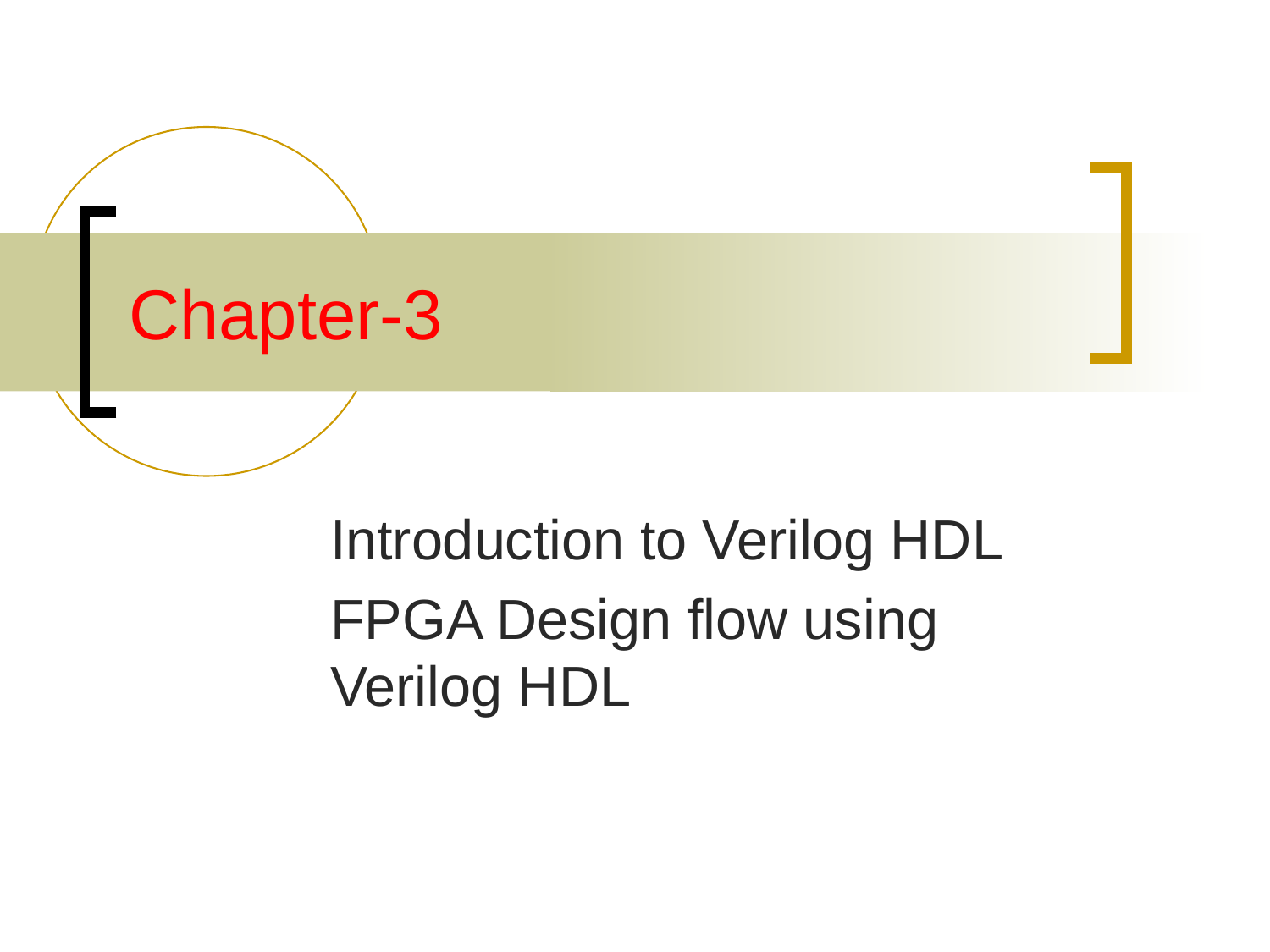

# Chapter-3
Introduction to Verilog HDL
FPGA Design flow using Verilog HDL